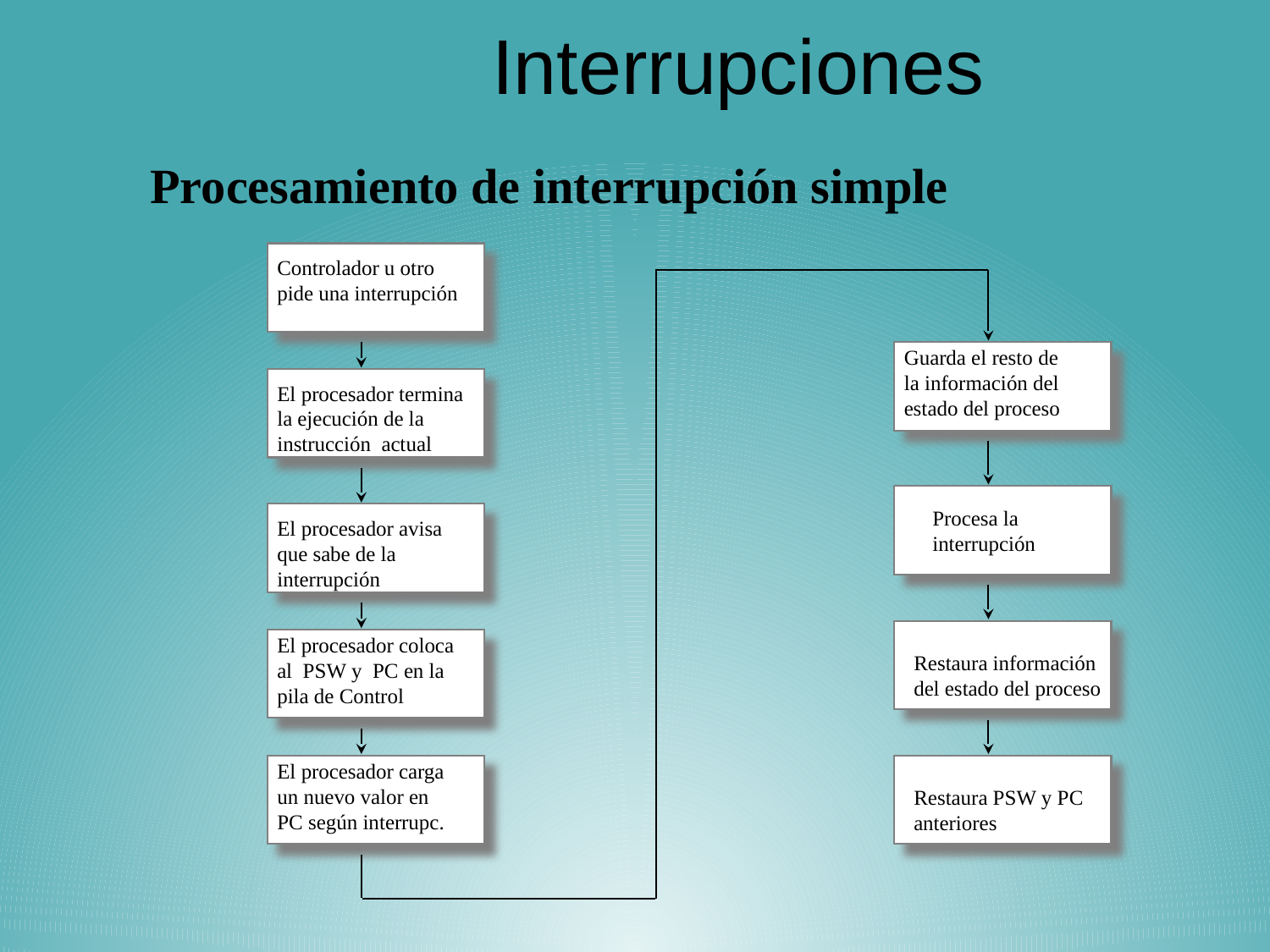

# Interrupciones
Procesamiento de interrupción simple

Controlador u otro
pide una interrupción
Guarda el resto de
la información del
estado del proceso

El procesador termina
la ejecución de la
instrucción  actual

Procesa la
interrupción

El procesador avisa que sabe de la interrupción

El procesador coloca al  PSW y  PC en la pila de Control

Restaura información
del estado del proceso
El procesador carga
un nuevo valor en
PC según interrupc.

Restaura PSW y PC
anteriores